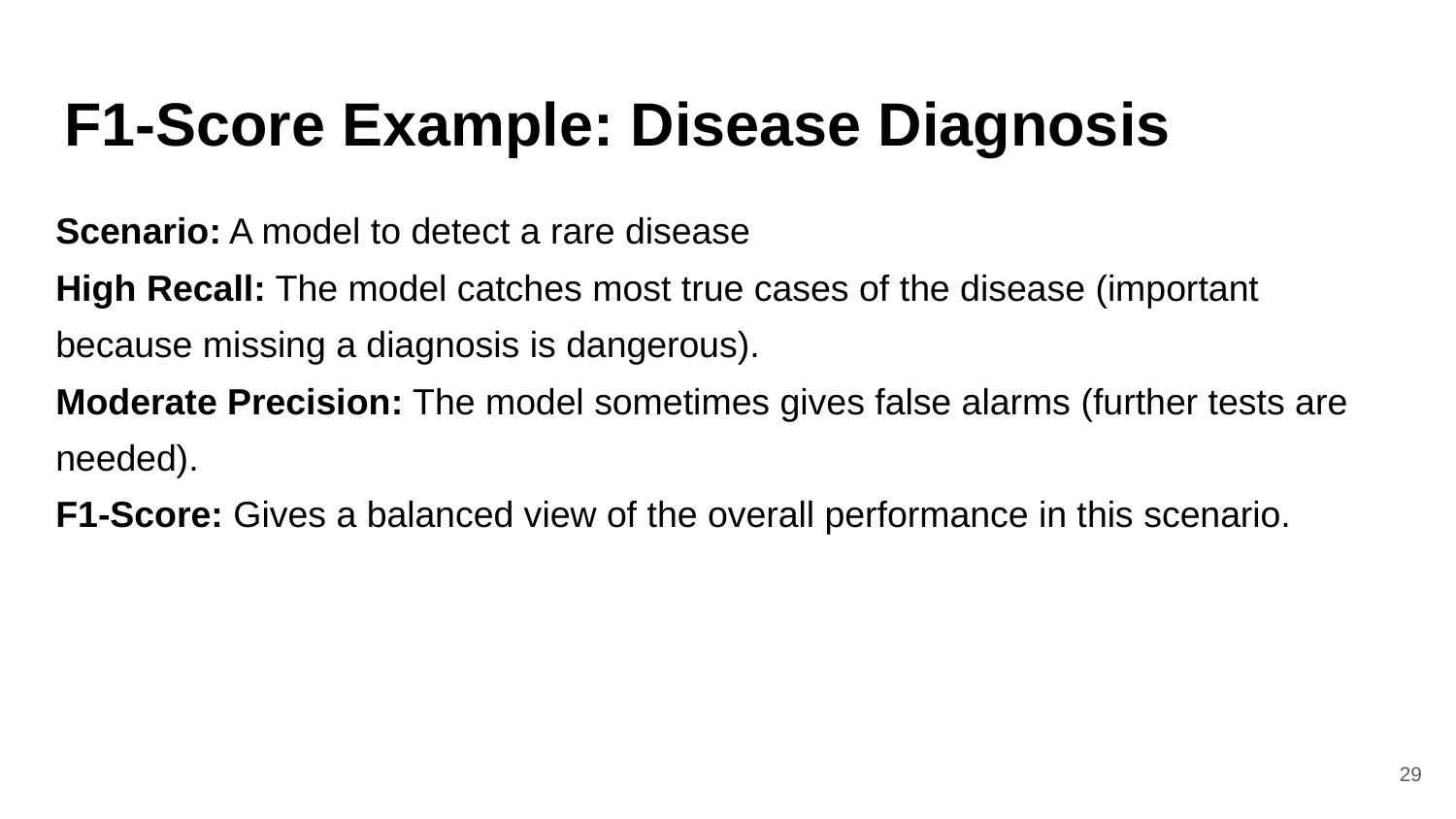

# F1-Score Example: Disease Diagnosis
Scenario: A model to detect a rare disease
High Recall: The model catches most true cases of the disease (important because missing a diagnosis is dangerous).
Moderate Precision: The model sometimes gives false alarms (further tests are needed).
F1-Score: Gives a balanced view of the overall performance in this scenario.
29